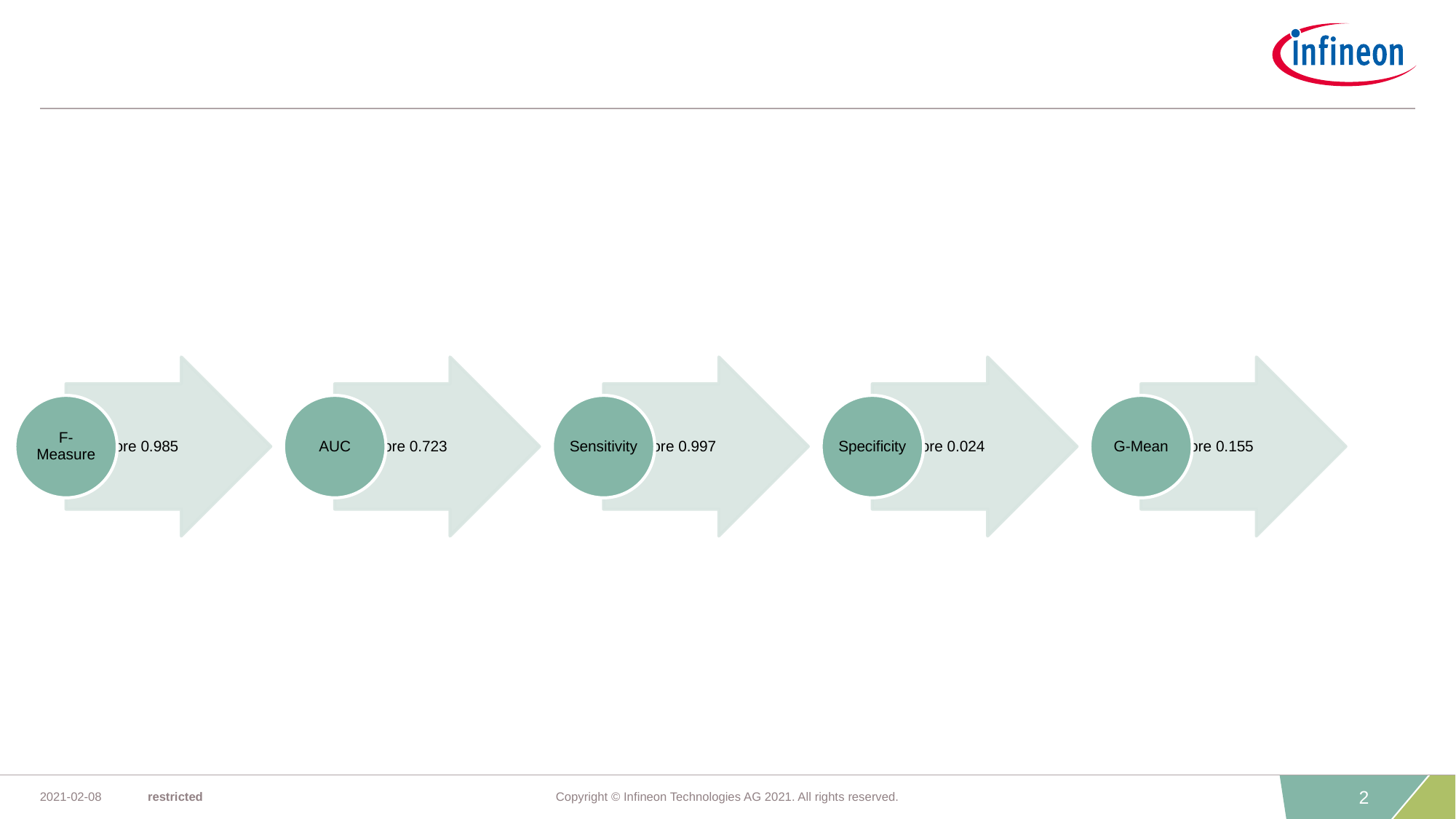

#
Score 0.985
F-Measure
Score 0.723
AUC
Score 0.997
Sensitivity
Score 0.024
Specificity
Score 0.155
G-Mean

2